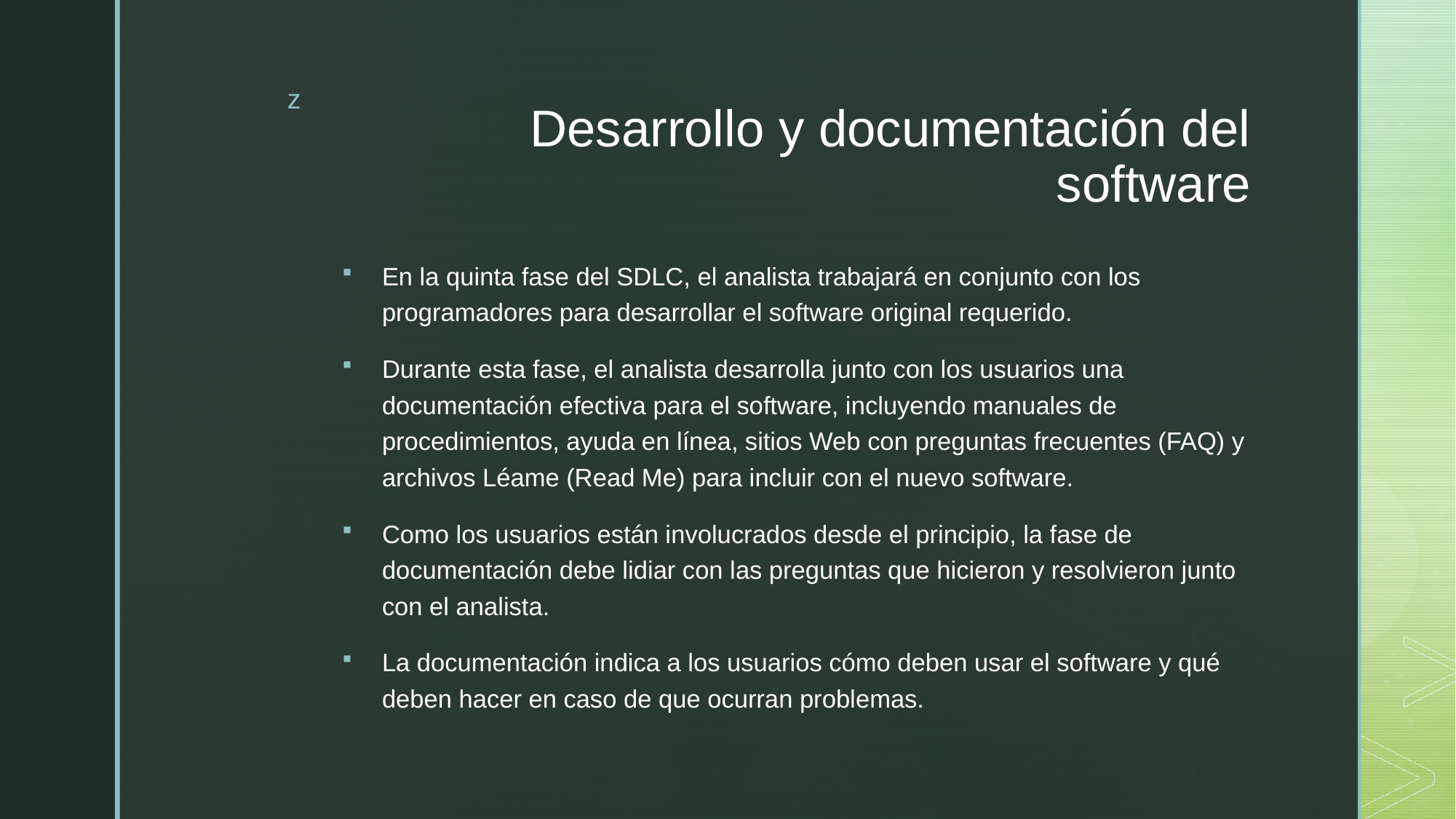

# Desarrollo y documentación del software
En la quinta fase del SDLC, el analista trabajará en conjunto con los programadores para desarrollar el software original requerido.
Durante esta fase, el analista desarrolla junto con los usuarios una documentación efectiva para el software, incluyendo manuales de procedimientos, ayuda en línea, sitios Web con preguntas frecuentes (FAQ) y archivos Léame (Read Me) para incluir con el nuevo software.
Como los usuarios están involucrados desde el principio, la fase de documentación debe lidiar con las preguntas que hicieron y resolvieron junto con el analista.
La documentación indica a los usuarios cómo deben usar el software y qué deben hacer en caso de que ocurran problemas.